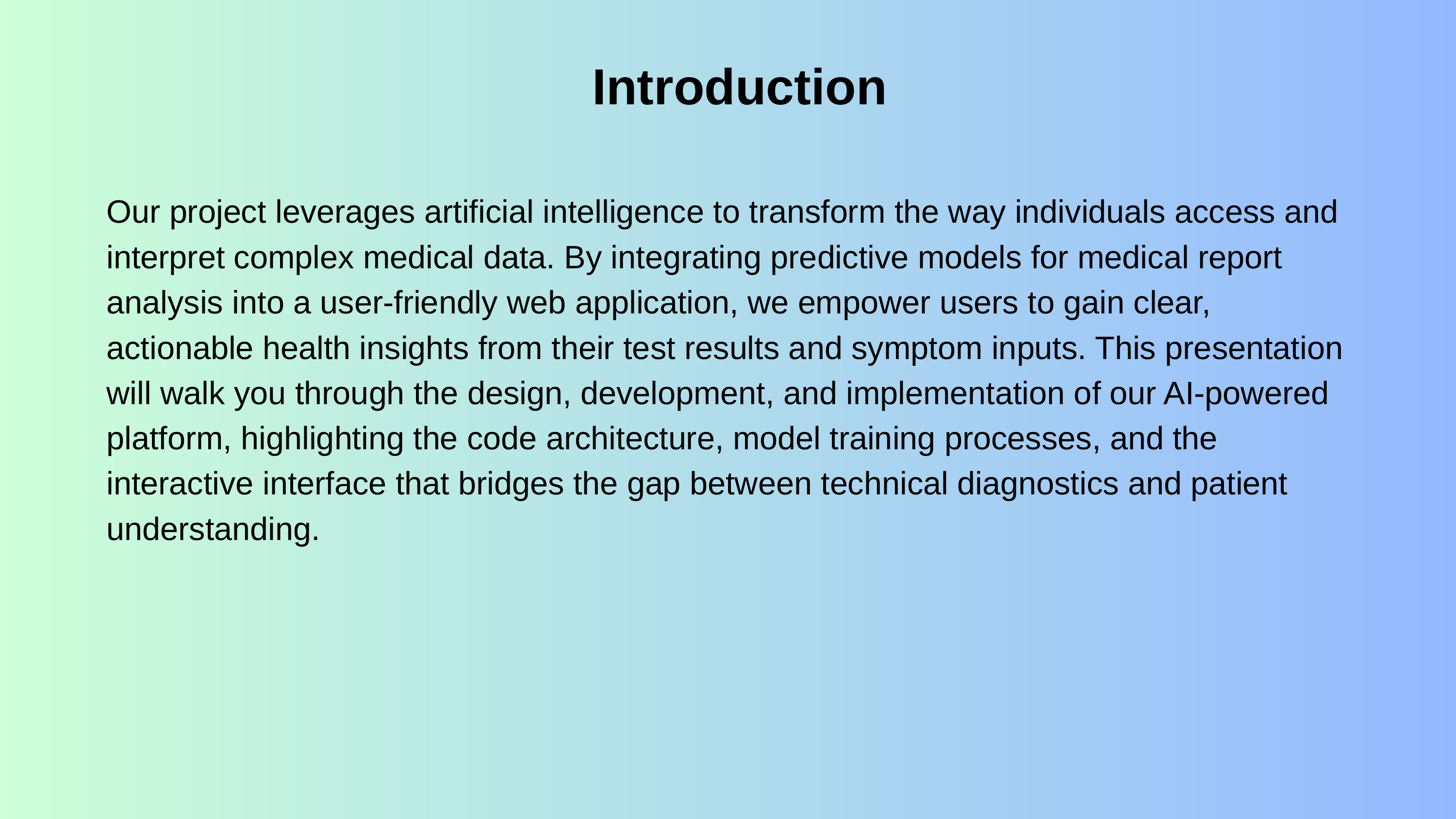

Introduction
Our project leverages artificial intelligence to transform the way individuals access and interpret complex medical data. By integrating predictive models for medical report analysis into a user-friendly web application, we empower users to gain clear, actionable health insights from their test results and symptom inputs. This presentation will walk you through the design, development, and implementation of our AI-powered platform, highlighting the code architecture, model training processes, and the interactive interface that bridges the gap between technical diagnostics and patient understanding.